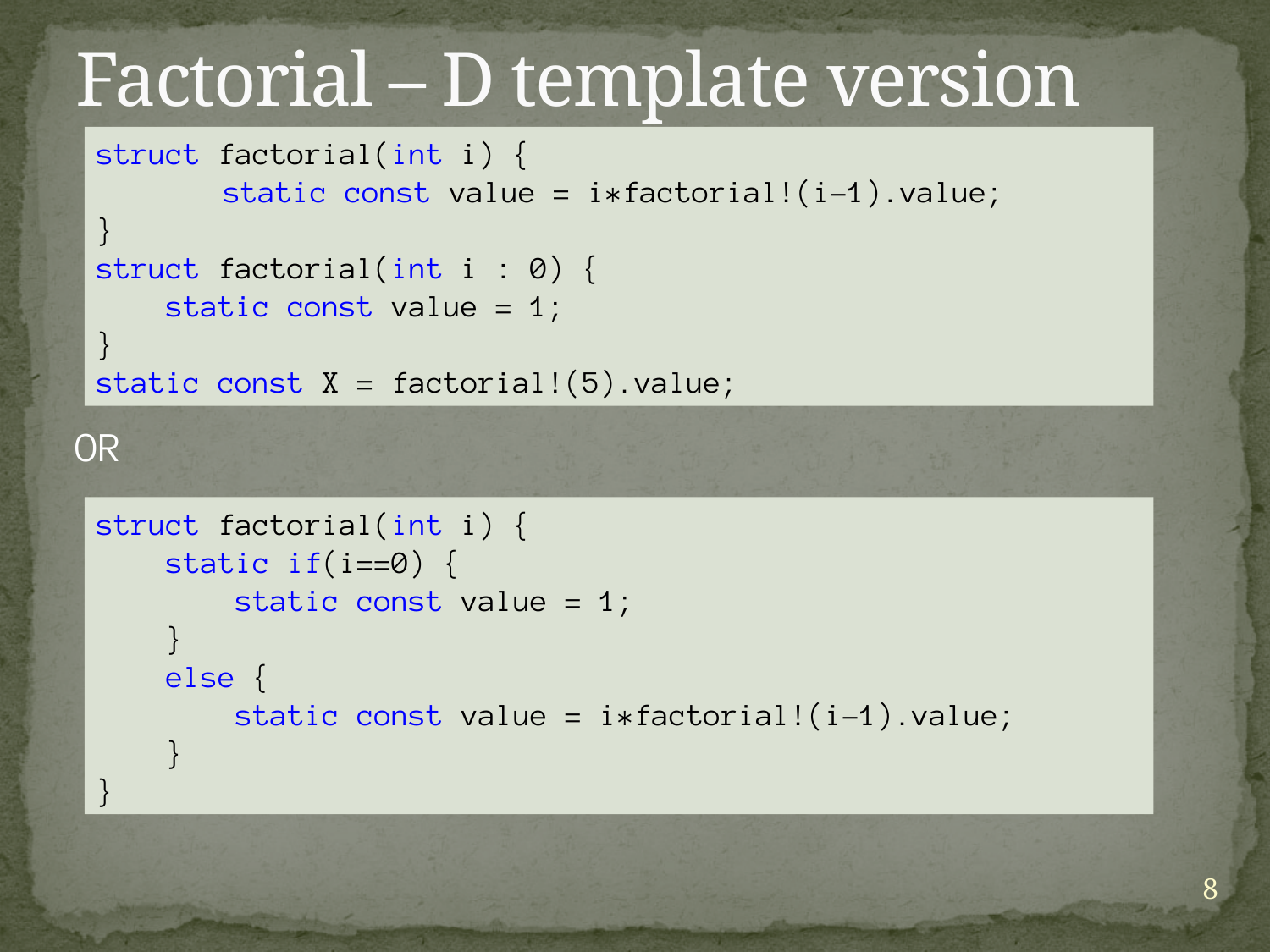

# Factorial – D template version
struct factorial(int i) {
	static const value = i*factorial!(i-1).value;
}
struct factorial(int i : 0) {
    static const value = 1;
}
static const X = factorial!(5).value;
OR

struct factorial(int i) {
    static if(i==0) {
        static const value = 1;
    }
    else {
        static const value = i*factorial!(i-1).value;
    }
}
8